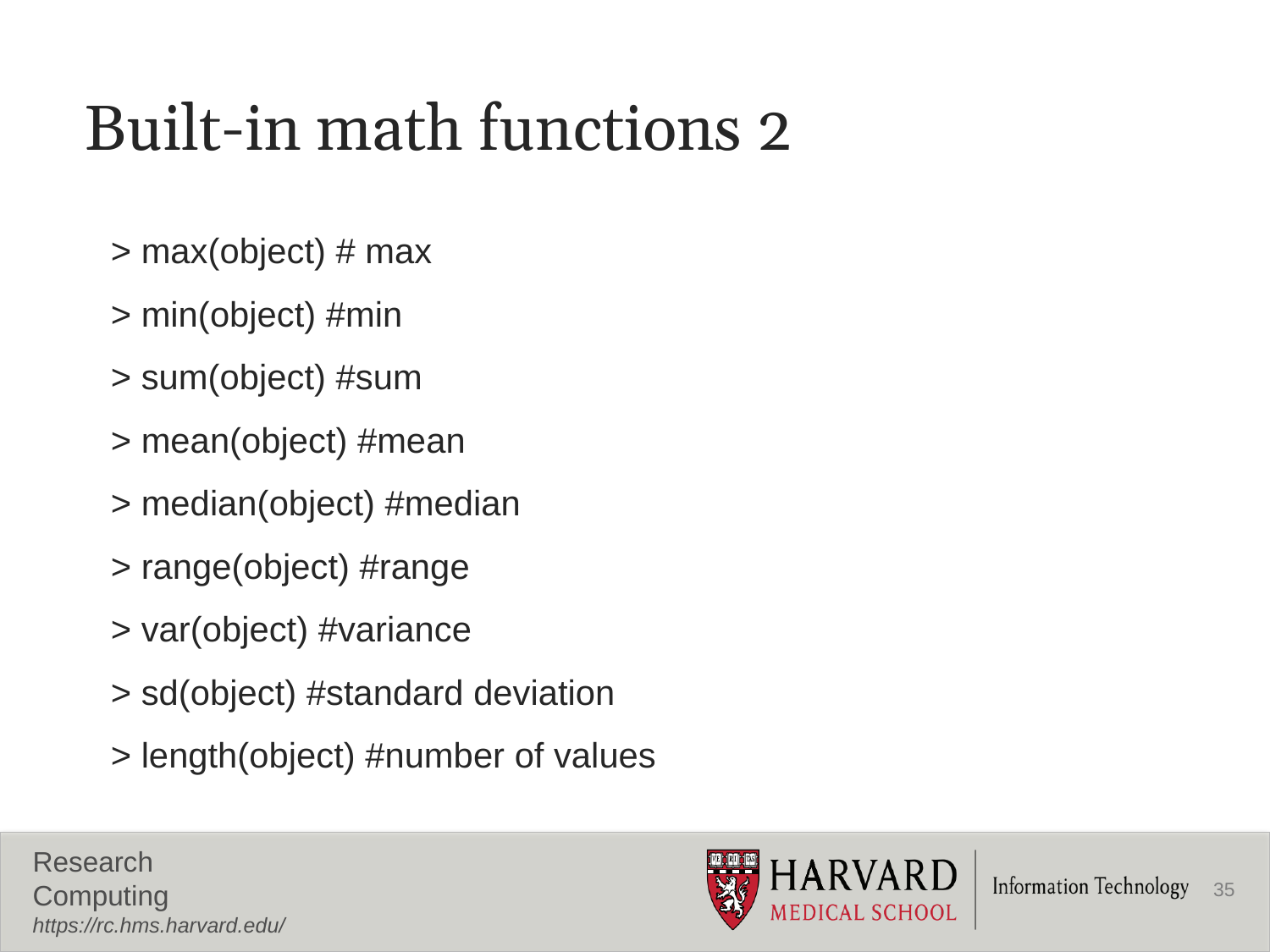

# Built-in math functions 2
> max(object) # max
> min(object) #min
> sum(object) #sum
> mean(object) #mean
> median(object) #median
> range(object) #range
> var(object) #variance
> sd(object) #standard deviation
> length(object) #number of values